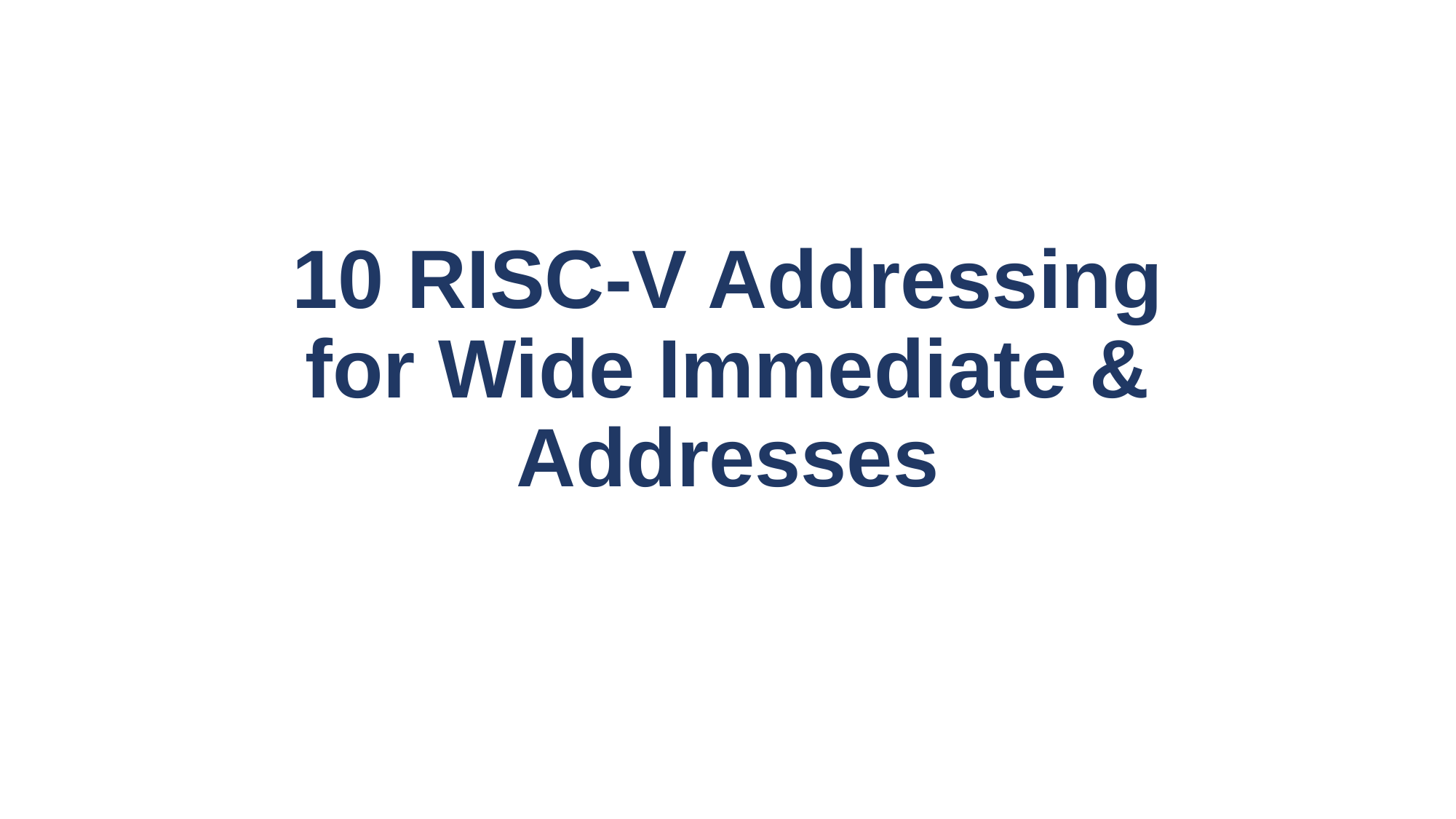

# 10 RISC-V Addressing for Wide Immediate & Addresses